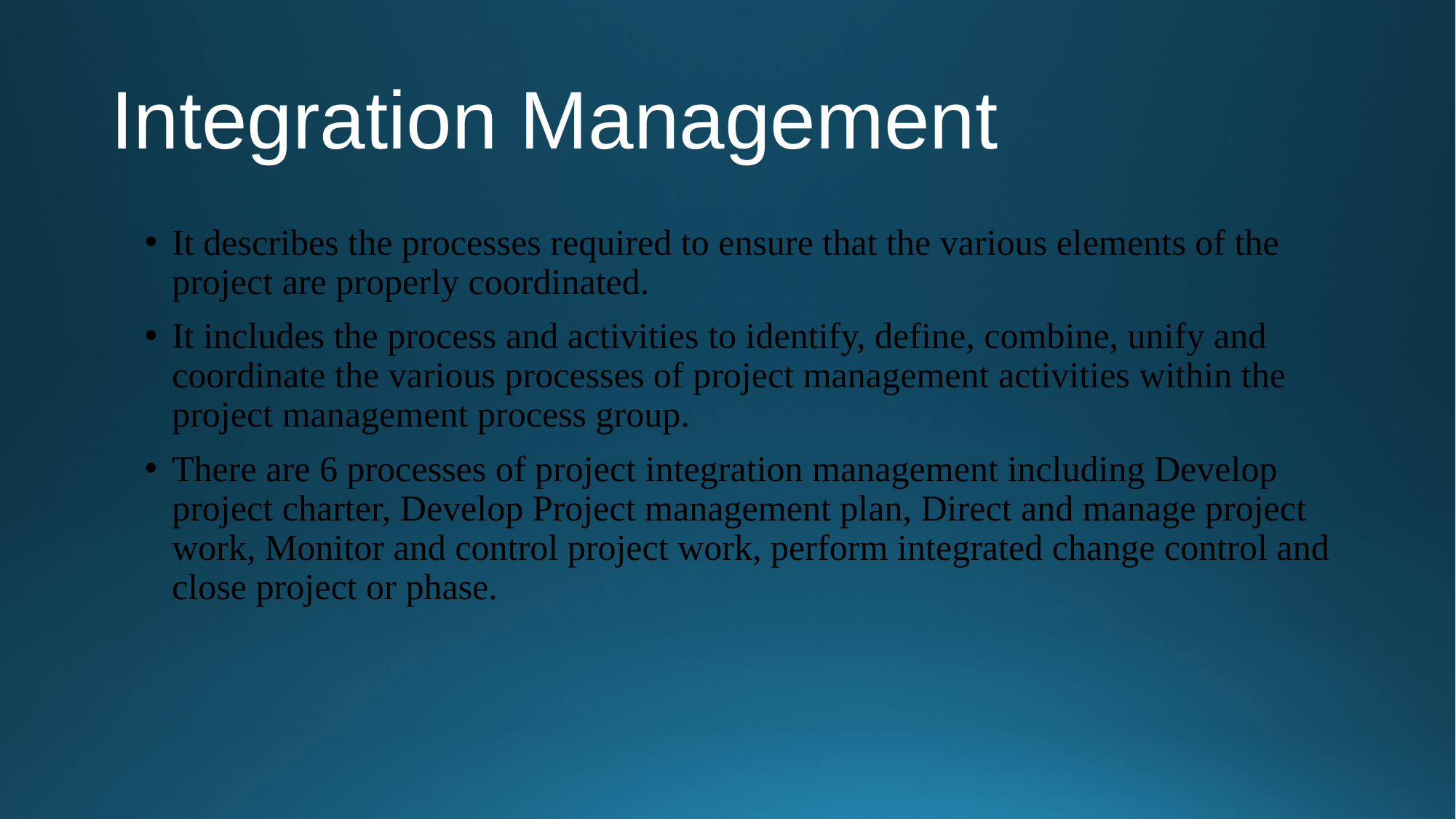

# Integration Management
It describes the processes required to ensure that the various elements of the project are properly coordinated.
It includes the process and activities to identify, define, combine, unify and coordinate the various processes of project management activities within the project management process group.
There are 6 processes of project integration management including Develop project charter, Develop Project management plan, Direct and manage project work, Monitor and control project work, perform integrated change control and close project or phase.